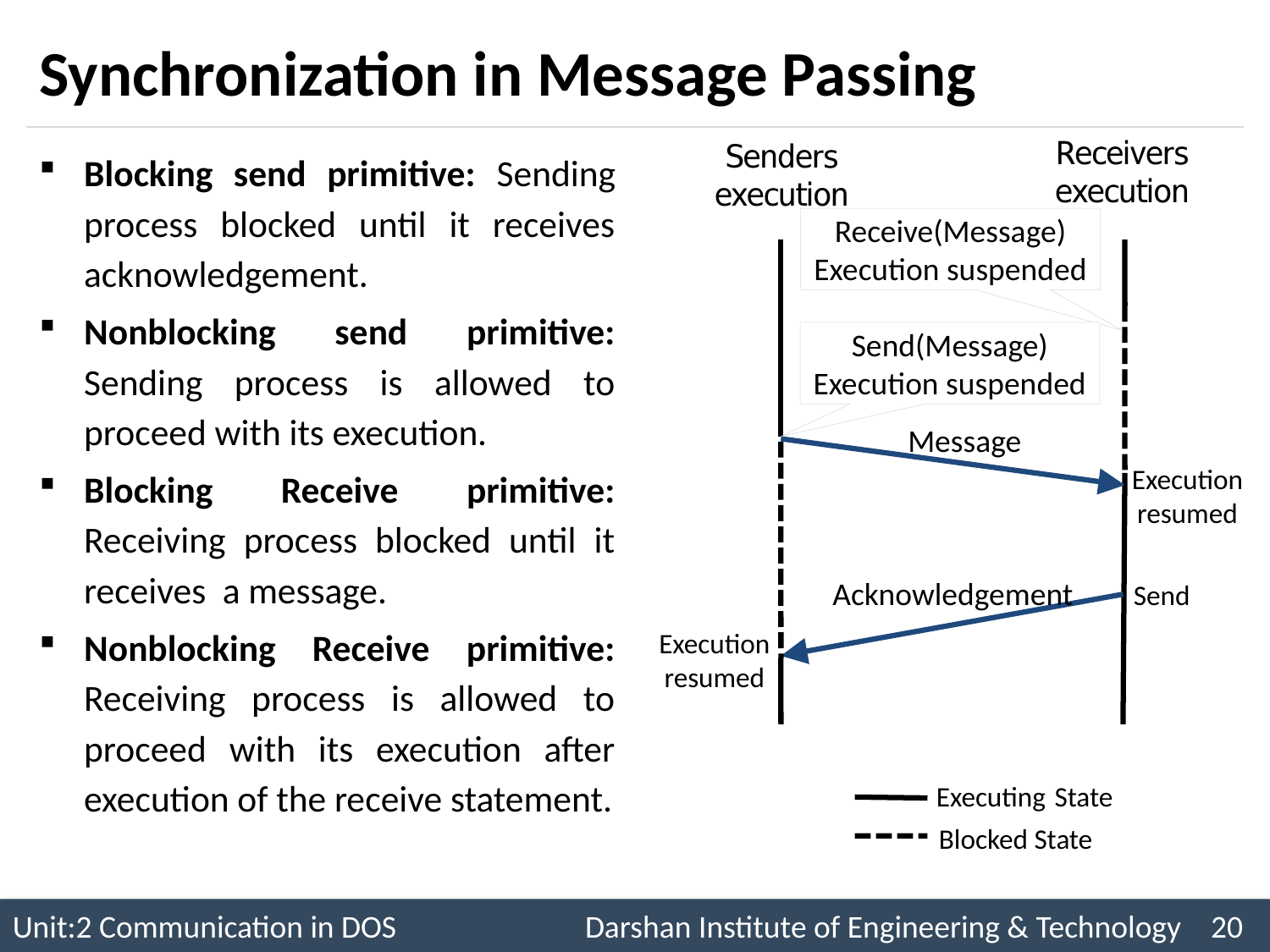

# Synchronization in Message Passing
Receivers execution
Senders execution
Blocking send primitive: Sending process blocked until it receives acknowledgement.
Nonblocking send primitive: Sending process is allowed to proceed with its execution.
Blocking Receive primitive: Receiving process blocked until it receives  a message.
Nonblocking Receive primitive: Receiving process is allowed to proceed with its execution after execution of the receive statement.

Receive(Message) Execution suspended

Send(Message) Execution suspended
Message

Execution resumed

Acknowledgement
Send

Execution resumed

Executing State

Blocked State